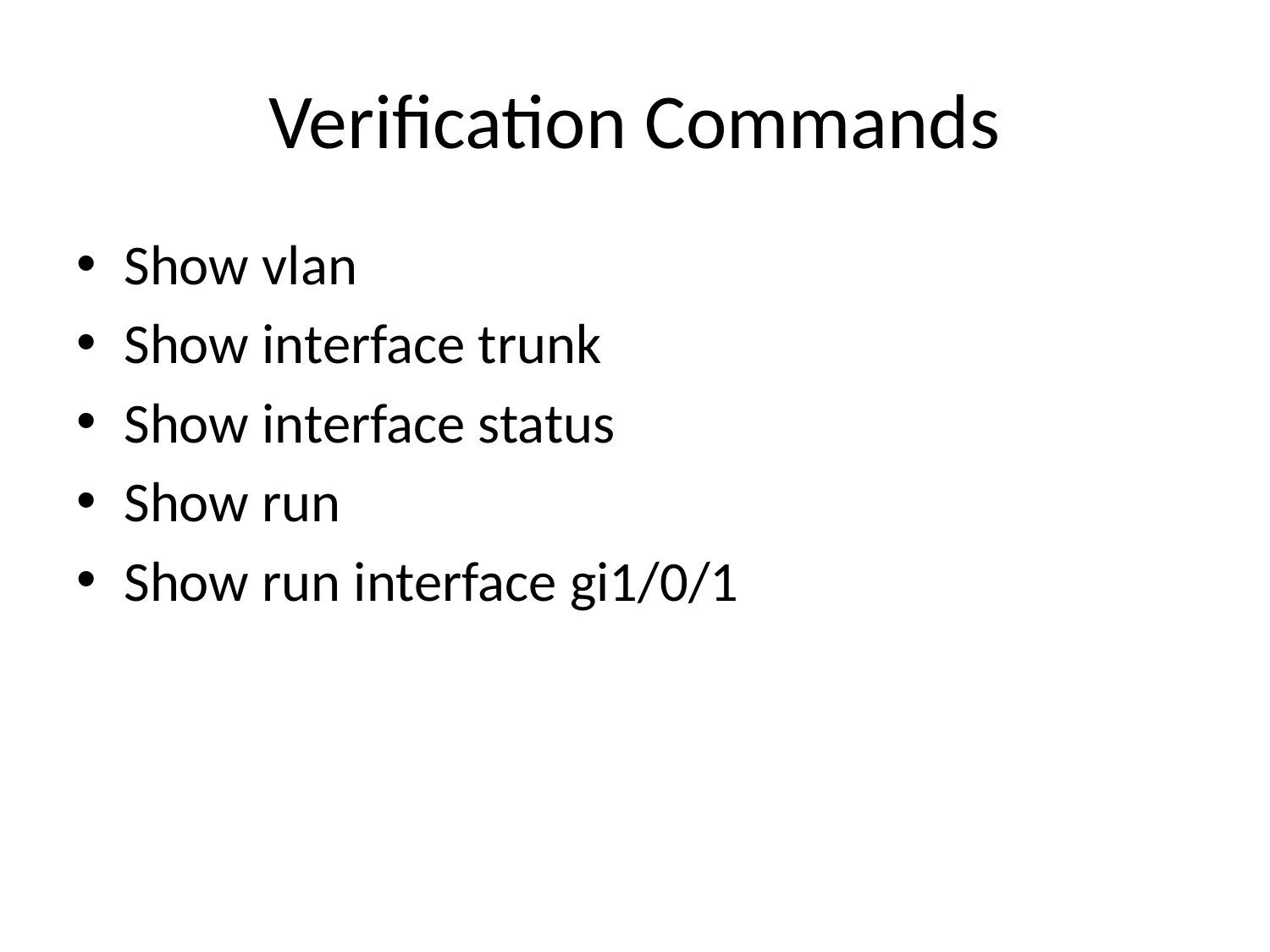

# Verification Commands
Show vlan
Show interface trunk
Show interface status
Show run
Show run interface gi1/0/1